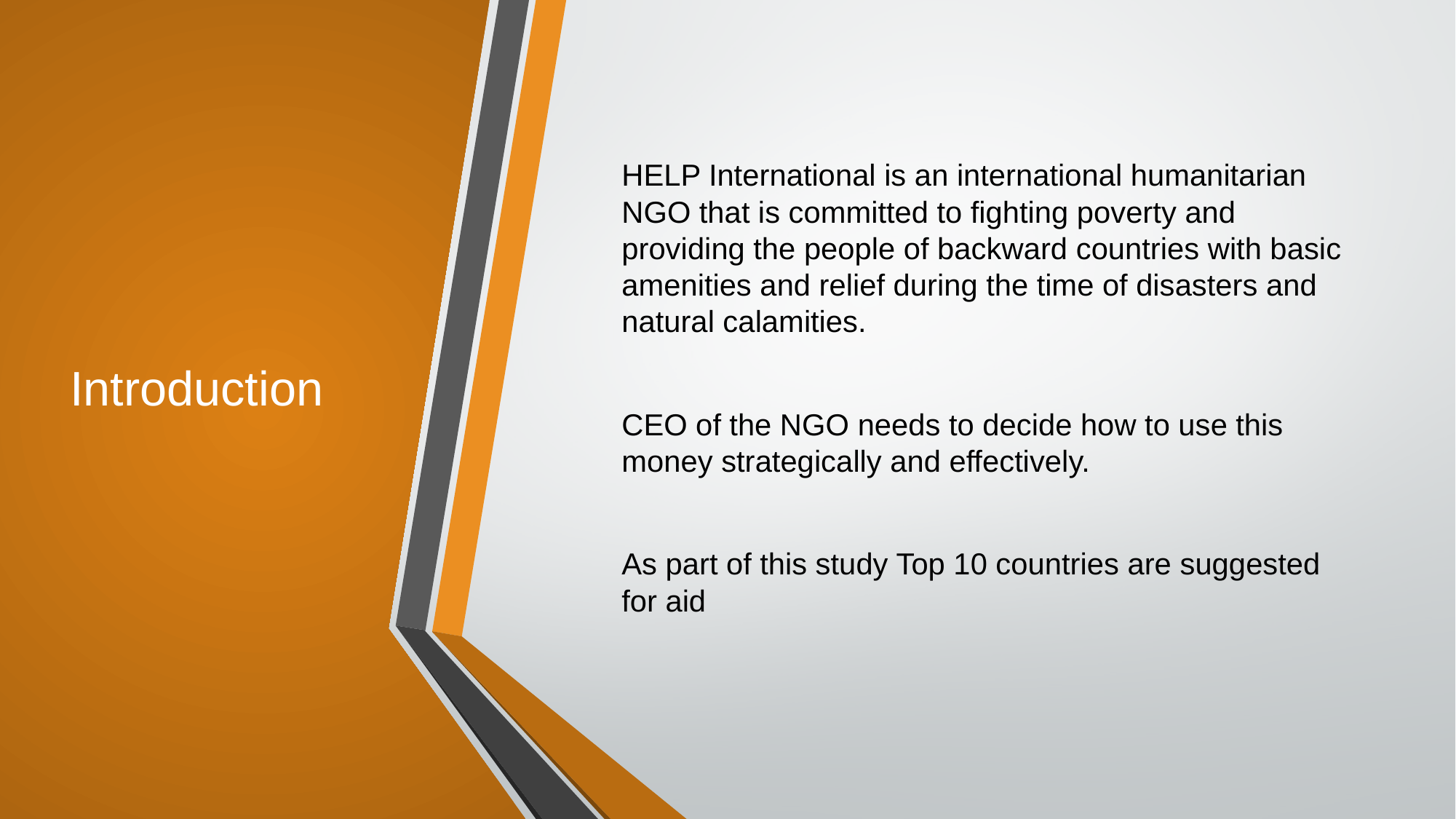

# Introduction
HELP International is an international humanitarian NGO that is committed to fighting poverty and providing the people of backward countries with basic amenities and relief during the time of disasters and natural calamities.

CEO of the NGO needs to decide how to use this money strategically and effectively.

As part of this study Top 10 countries are suggested for aid